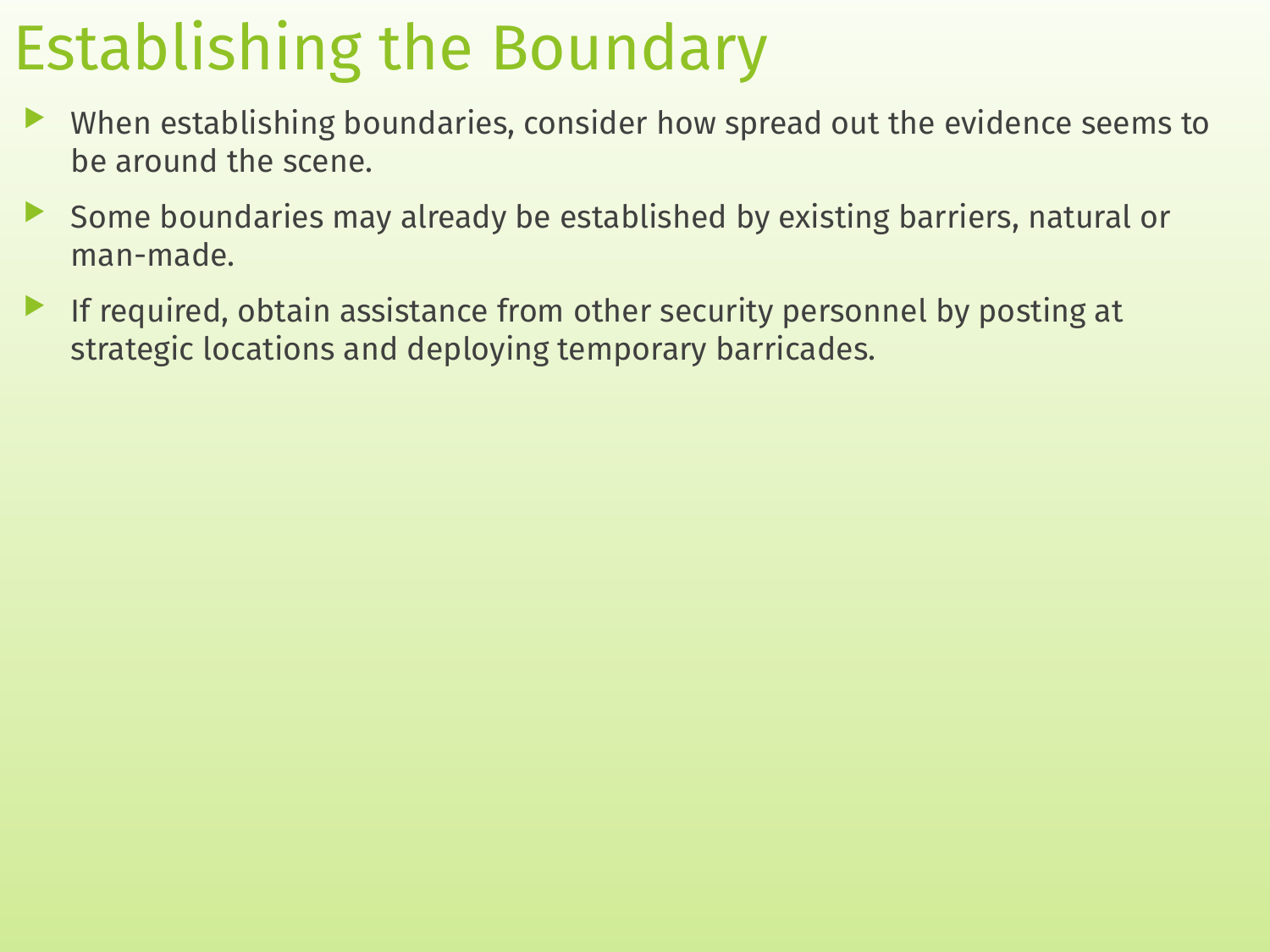

# Establishing the Boundary
When establishing boundaries, consider how spread out the evidence seems to be around the scene.
Some boundaries may already be established by existing barriers, natural or man-made.
If required, obtain assistance from other security personnel by posting at strategic locations and deploying temporary barricades.
7